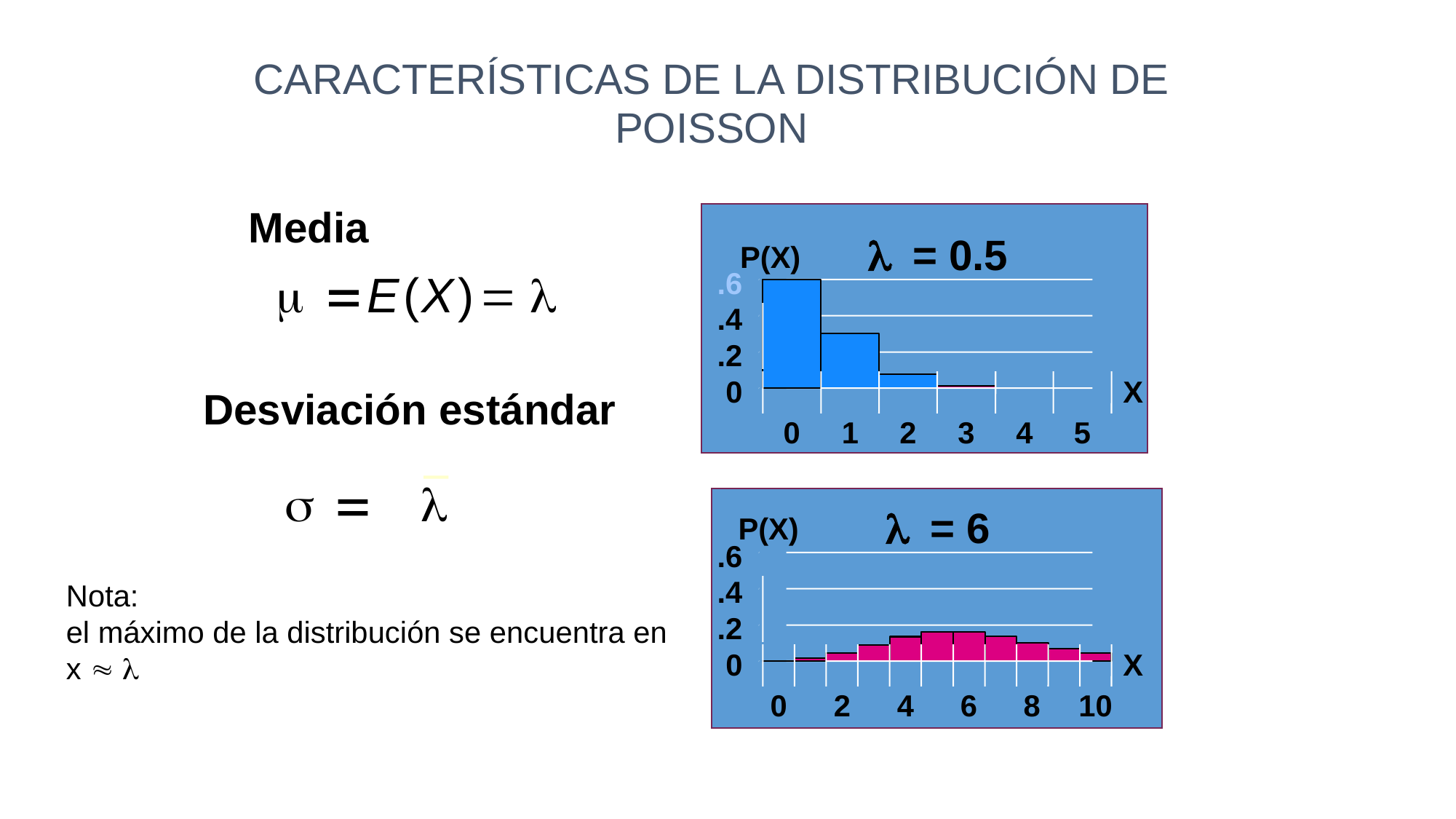

CARACTERÍSTICAS DE LA DISTRIBUCIÓN DE POISSON
Media

λ = 0.5
P(X)
.6
μ
=
E
(
X
)
=
λ

.4

.2

 0
X

Desviación estándar

0
1
2
3
4
5
σ
=
λ

λ = 6

P(X)
.6

.4
Nota:
el máximo de la distribución se encuentra en x ≈ λ

.2

 0
X

0
2
4
6
8
10